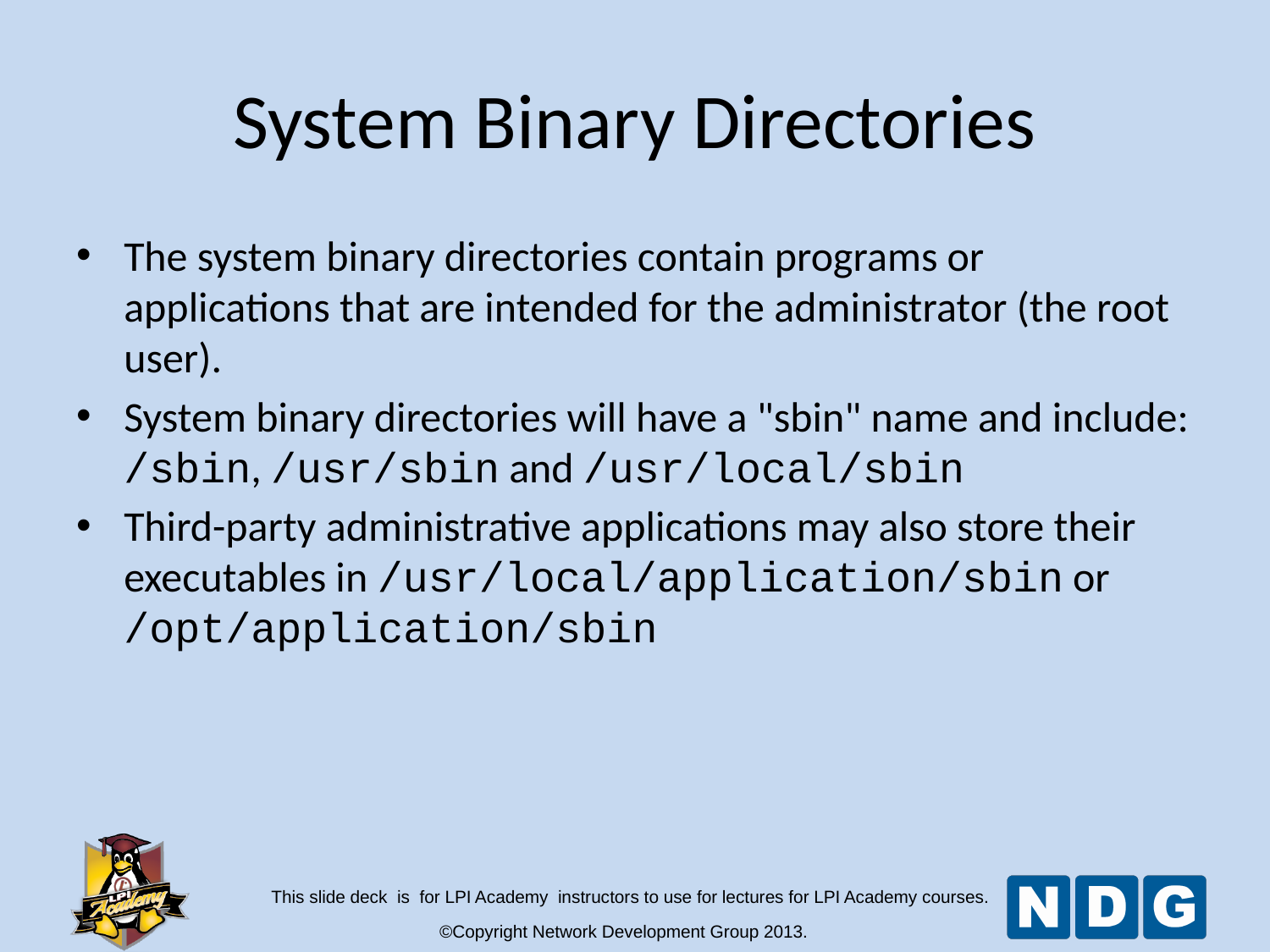

# System Binary Directories
The system binary directories contain programs or applications that are intended for the administrator (the root user).
System binary directories will have a "sbin" name and include: /sbin, /usr/sbin and /usr/local/sbin
Third-party administrative applications may also store their executables in /usr/local/application/sbin or /opt/application/sbin